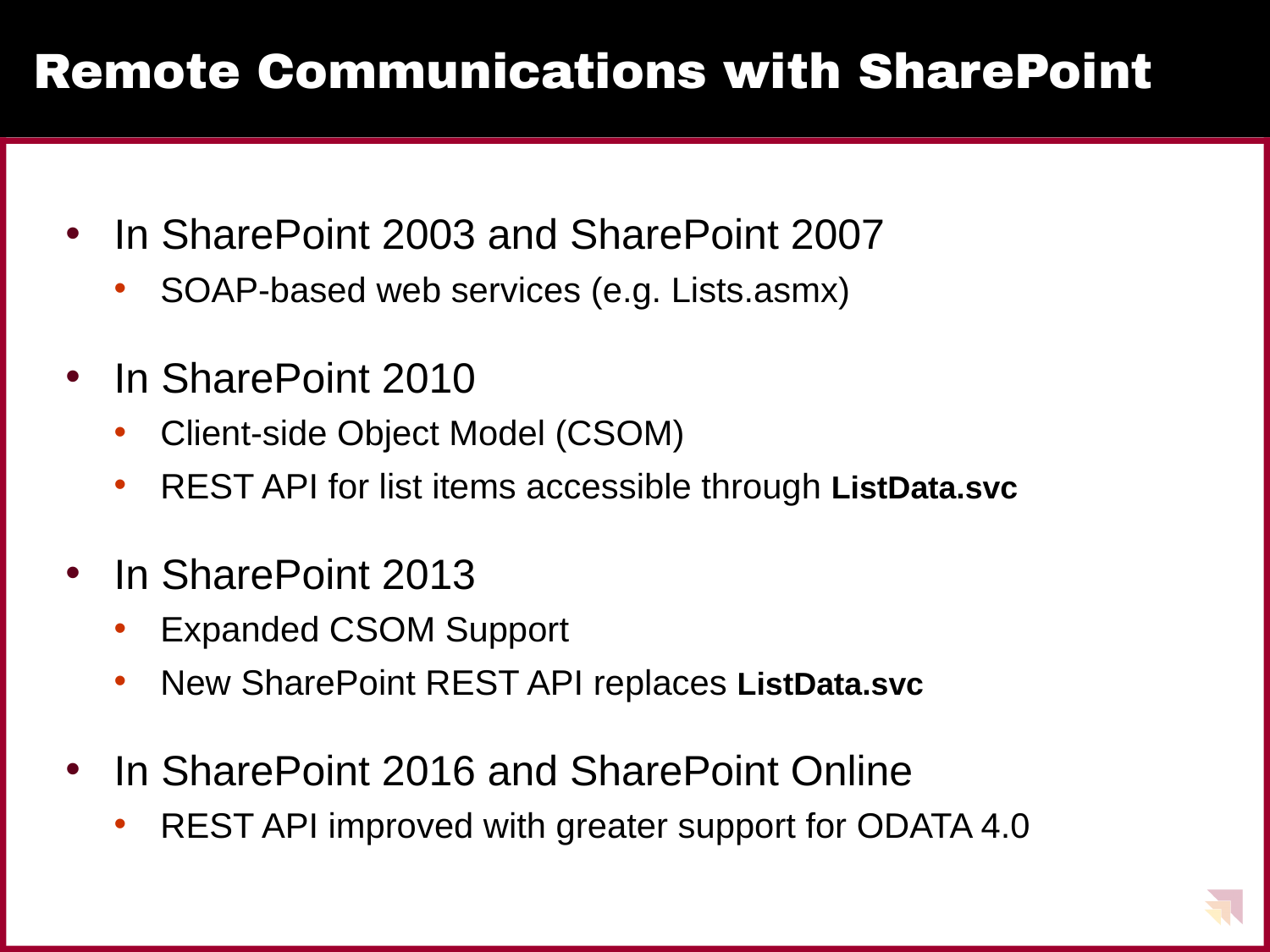

# Remote Communications with SharePoint
In SharePoint 2003 and SharePoint 2007
SOAP-based web services (e.g. Lists.asmx)
In SharePoint 2010
Client-side Object Model (CSOM)
REST API for list items accessible through ListData.svc
In SharePoint 2013
Expanded CSOM Support
New SharePoint REST API replaces ListData.svc
In SharePoint 2016 and SharePoint Online
REST API improved with greater support for ODATA 4.0